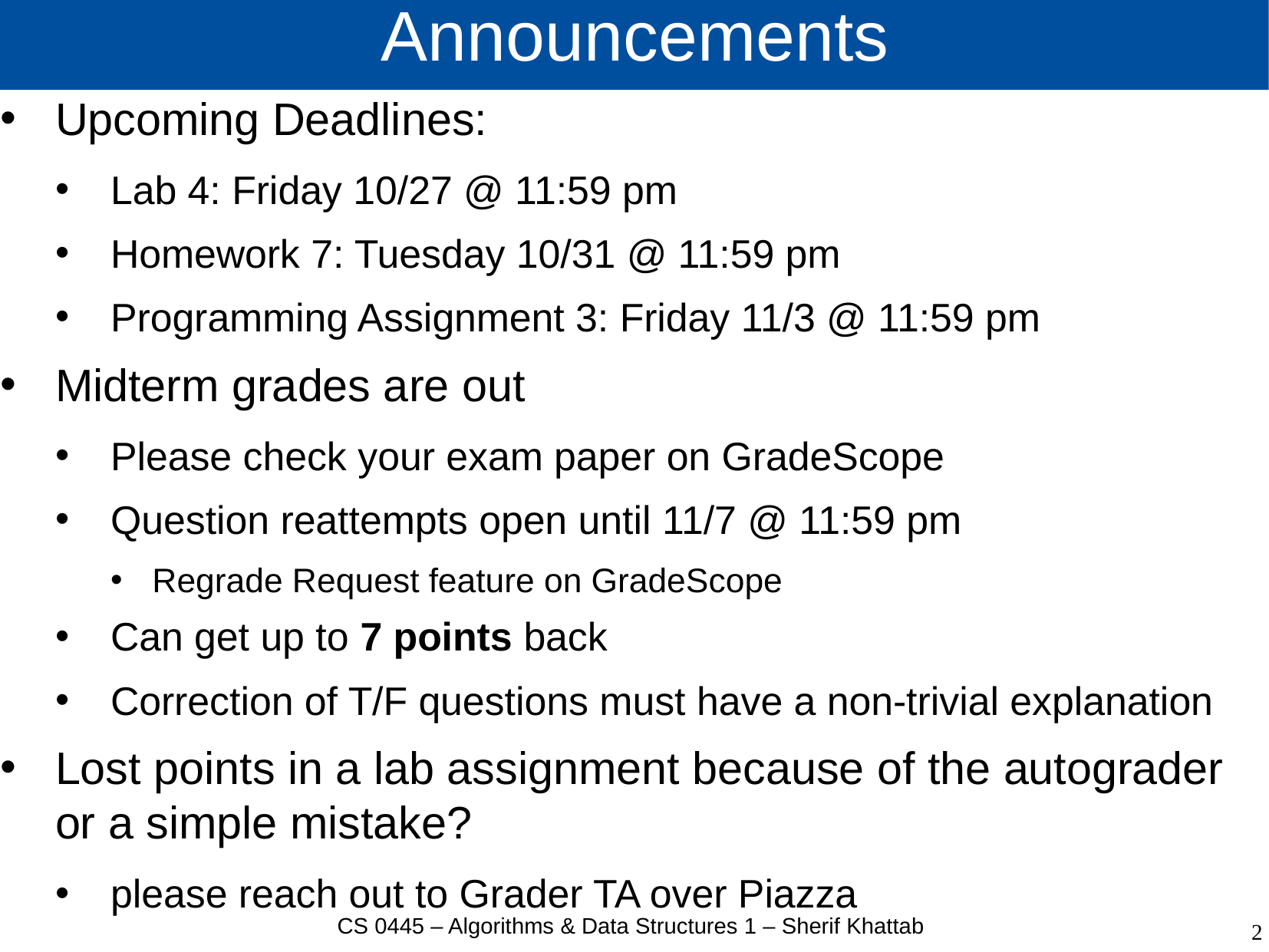

# Announcements
Upcoming Deadlines:
Lab 4: Friday 10/27 @ 11:59 pm
Homework 7: Tuesday 10/31 @ 11:59 pm
Programming Assignment 3: Friday 11/3 @ 11:59 pm
Midterm grades are out
Please check your exam paper on GradeScope
Question reattempts open until 11/7 @ 11:59 pm
Regrade Request feature on GradeScope
Can get up to 7 points back
Correction of T/F questions must have a non-trivial explanation
Lost points in a lab assignment because of the autograder or a simple mistake?
please reach out to Grader TA over Piazza

CS 0445 – Algorithms & Data Structures 1 – Sherif Khattab
2